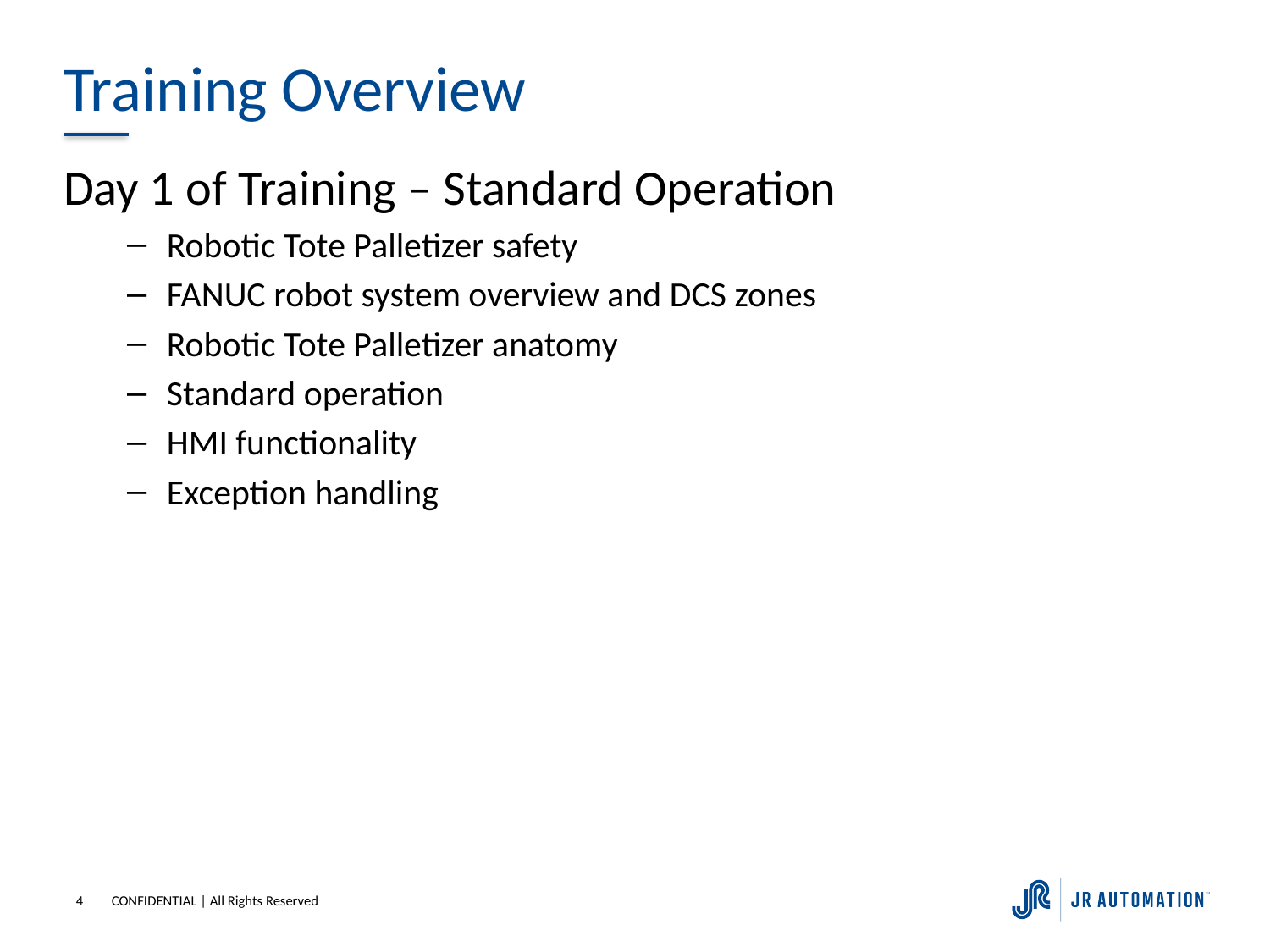

# Training Overview
Day 1 of Training – Standard Operation
Robotic Tote Palletizer safety
FANUC robot system overview and DCS zones
Robotic Tote Palletizer anatomy
Standard operation
HMI functionality
Exception handling